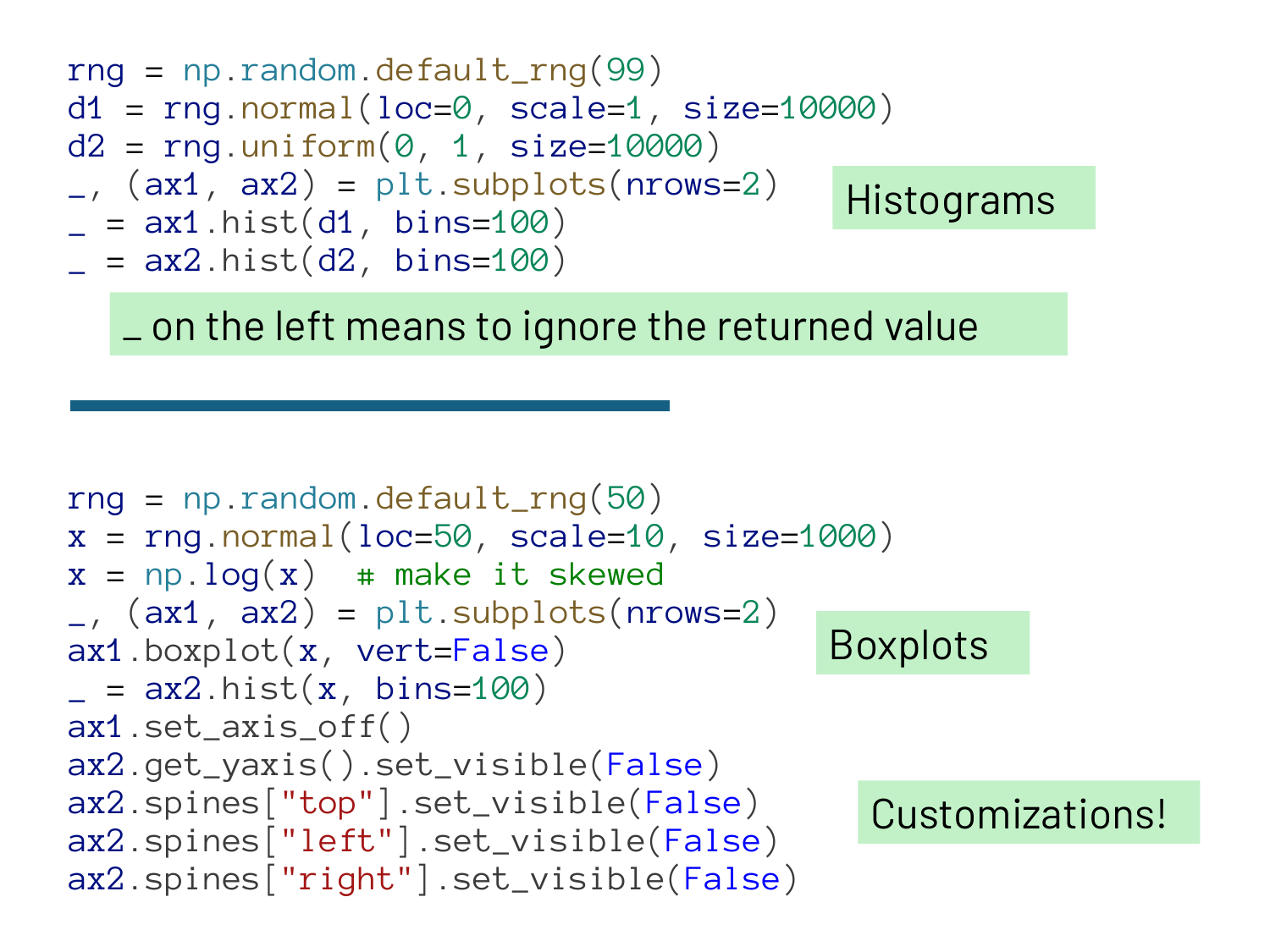

rng = np.random.default_rng(99)
d1 = rng.normal(loc=0, scale=1, size=10000)
d2 = rng.uniform(0, 1, size=10000)
_, (ax1, ax2) = plt.subplots(nrows=2)
_ = ax1.hist(d1, bins=100)
_ = ax2.hist(d2, bins=100)
Histograms
_ on the left means to ignore the returned value
rng = np.random.default_rng(50)
x = rng.normal(loc=50, scale=10, size=1000)
x = np.log(x)  # make it skewed
_, (ax1, ax2) = plt.subplots(nrows=2)
ax1.boxplot(x, vert=False)
_ = ax2.hist(x, bins=100)
ax1.set_axis_off()
ax2.get_yaxis().set_visible(False)
ax2.spines["top"].set_visible(False)
ax2.spines["left"].set_visible(False)
ax2.spines["right"].set_visible(False)
Boxplots
Customizations!